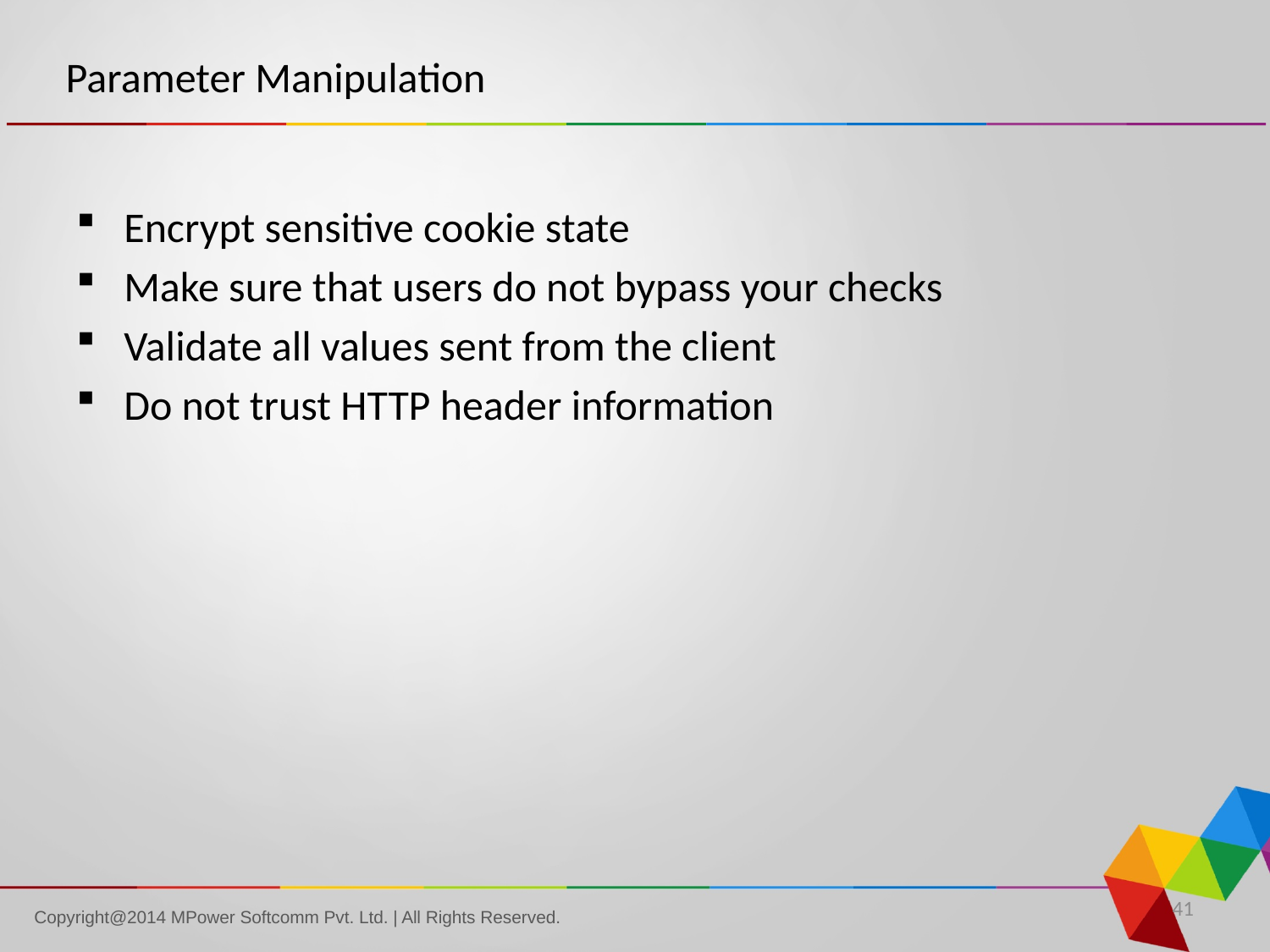

# Parameter Manipulation
Encrypt sensitive cookie state
Make sure that users do not bypass your checks
Validate all values sent from the client
Do not trust HTTP header information

41